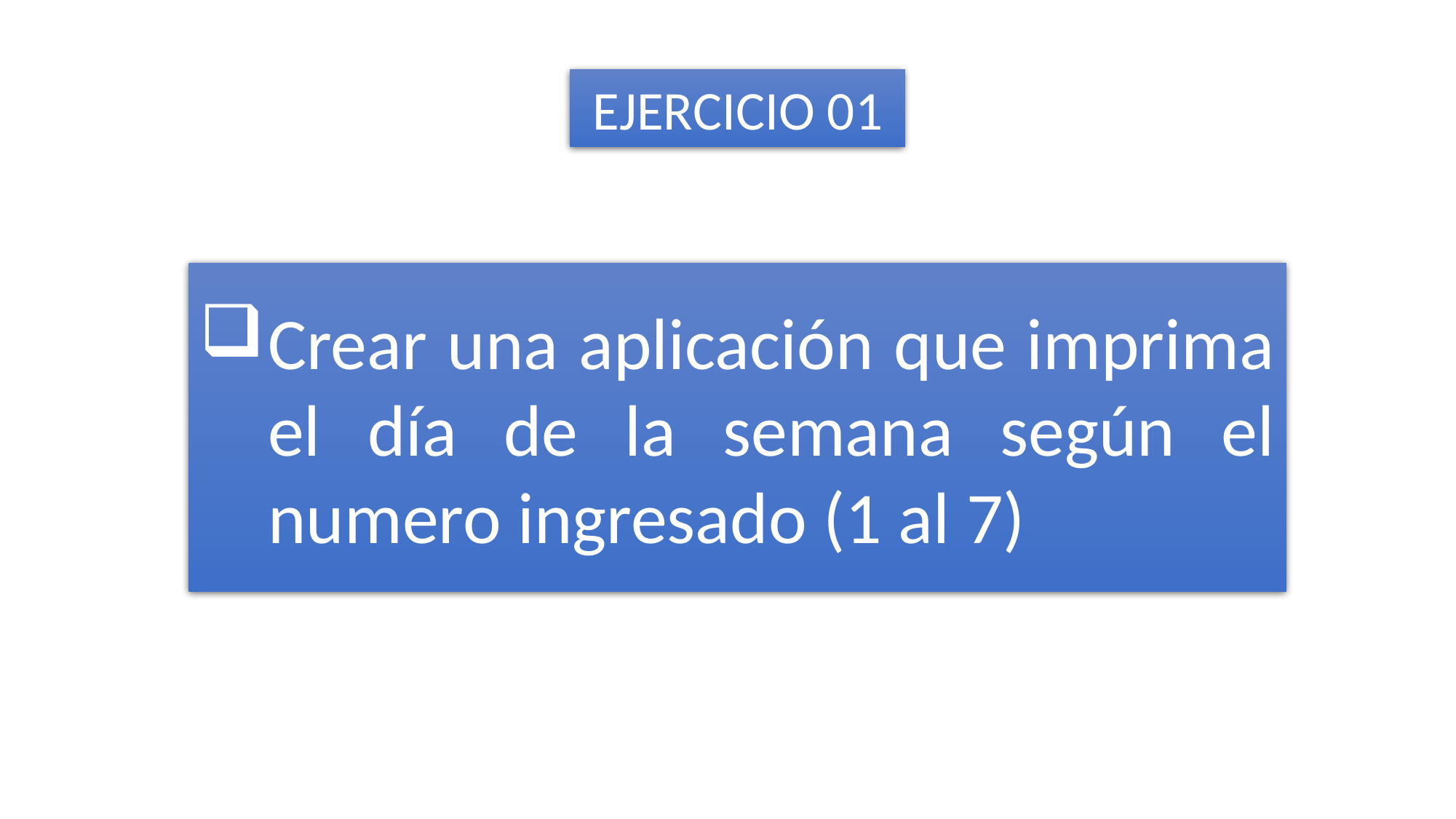

EJERCICIO 01
Crear una aplicación que imprima el día de la semana según el numero ingresado (1 al 7)